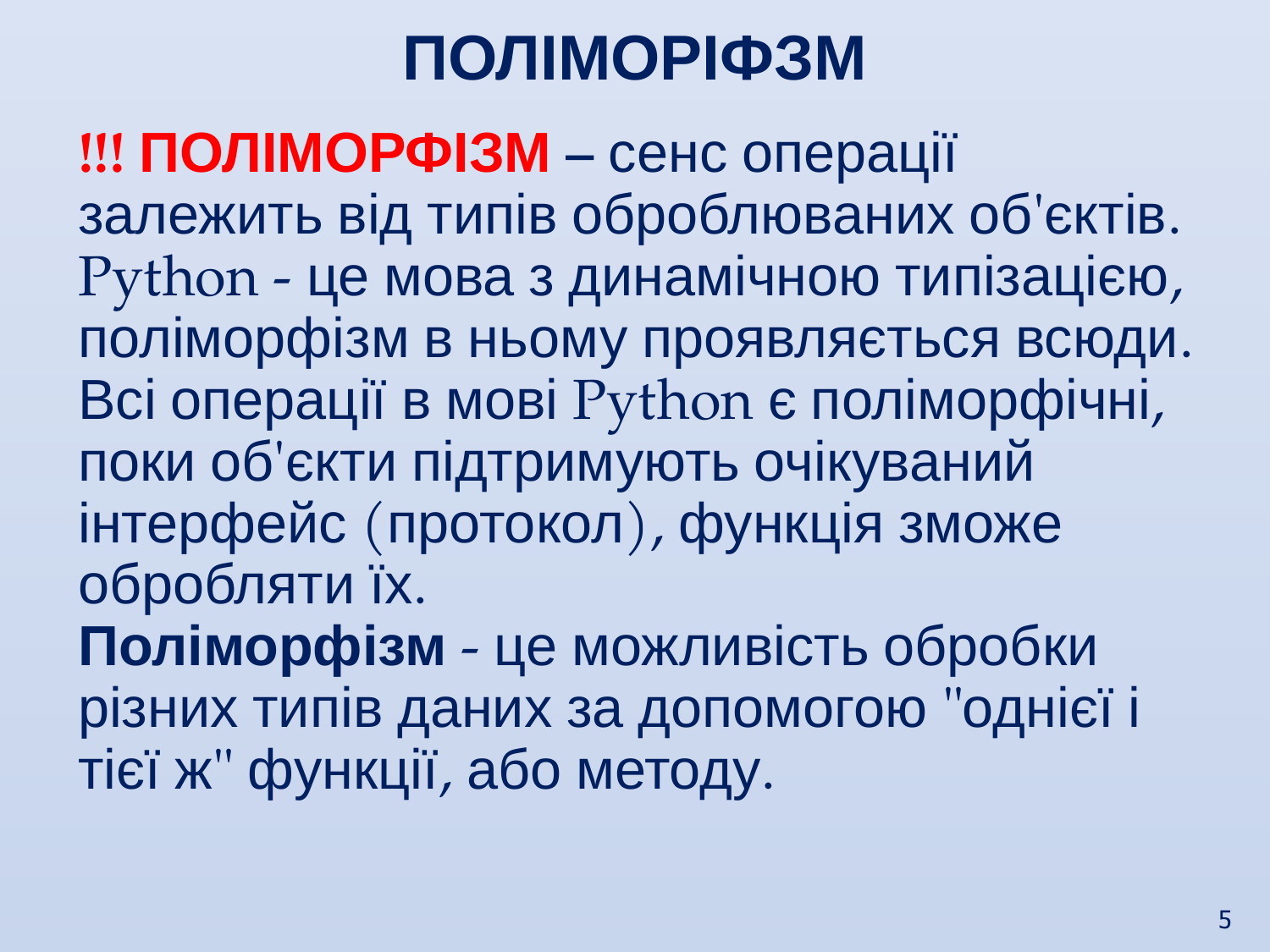

ПОЛІМОРІФЗМ
!!! ПОЛІМОРФІЗМ – сенс операції залежить від типів оброблюваних об'єктів. Python - це мова з динамічною типізацією, поліморфізм в ньому проявляється всюди.
Всі операції в мові Python є поліморфічні,  поки об'єкти підтримують очікуваний інтерфейс (протокол), функція зможе обробляти їх.
Поліморфізм - це можливість обробки різних типів даних за допомогою "однієї і тієї ж" функції, або методу.
5